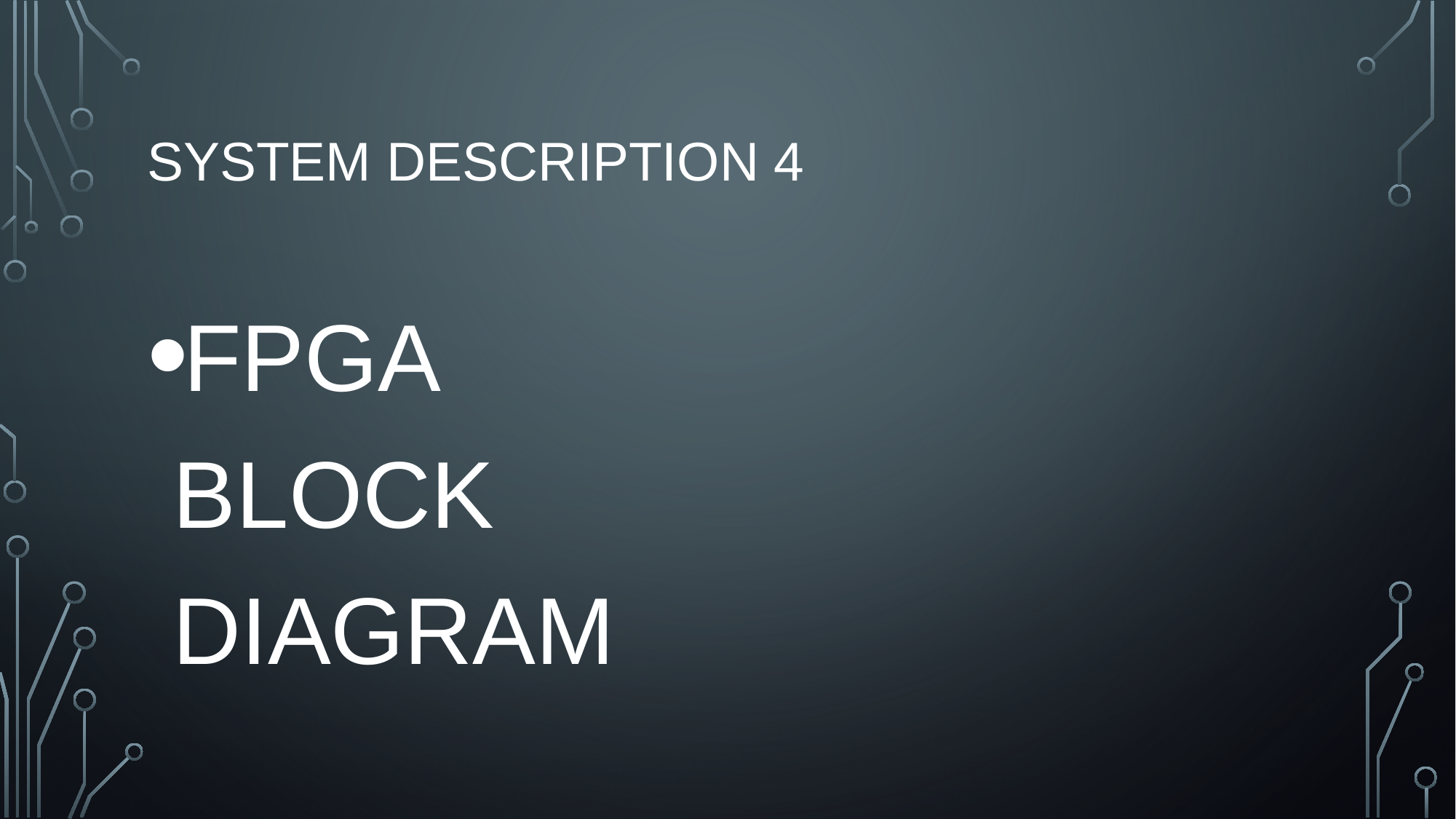

# System Description 4
FPGA BLOCK DIAGRAM